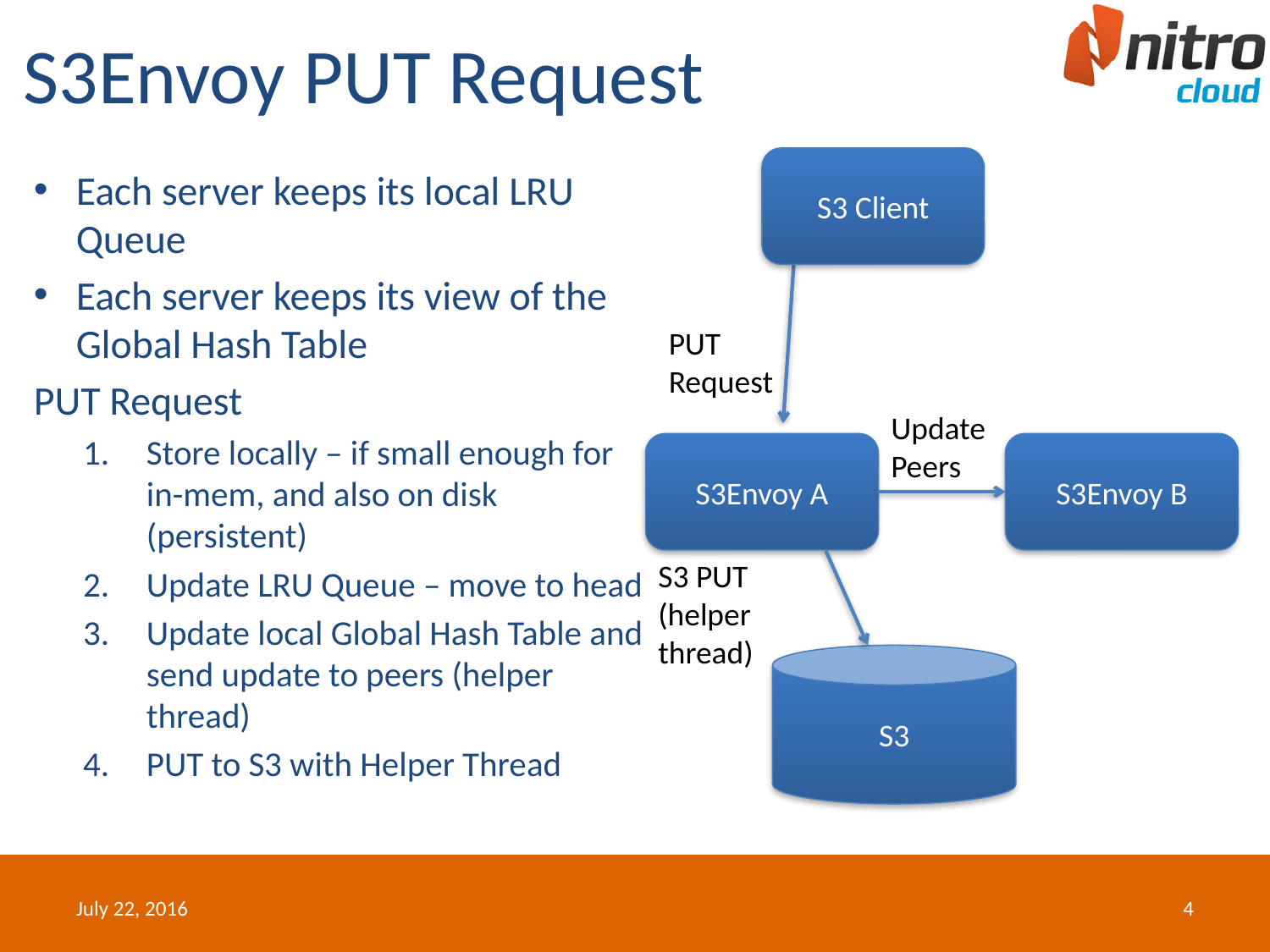

# S3Envoy PUT Request
S3 Client
Each server keeps its local LRU Queue
Each server keeps its view of the Global Hash Table
PUT Request
Store locally – if small enough for in-mem, and also on disk (persistent)
Update LRU Queue – move to head
Update local Global Hash Table and send update to peers (helper thread)
PUT to S3 with Helper Thread

PUT Request
Update Peers
S3Envoy A
S3Envoy B
S3 PUT (helper thread)
S3
July 22, 2016
4